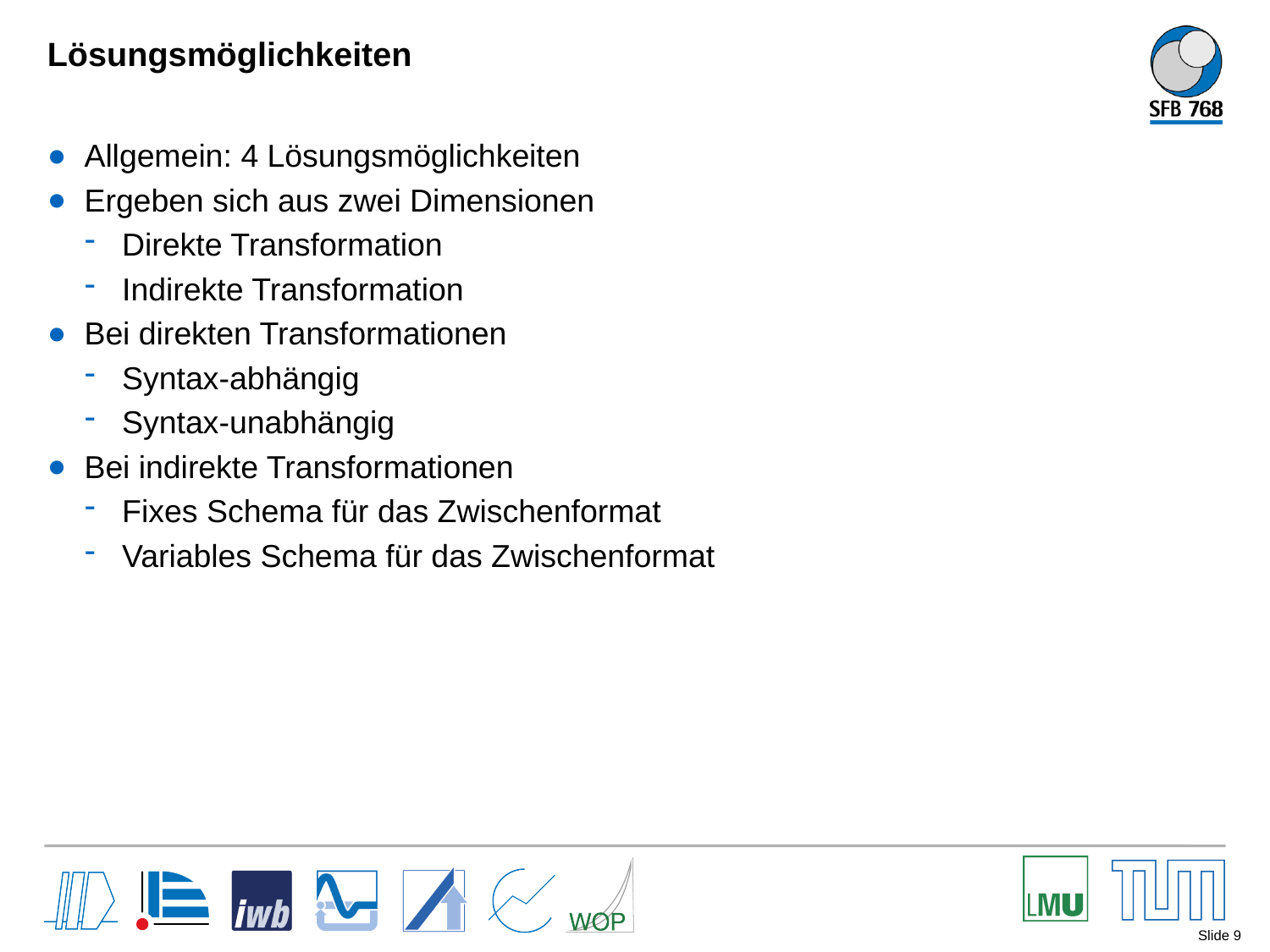

# Lösungsmöglichkeiten
Allgemein: 4 Lösungsmöglichkeiten
Ergeben sich aus zwei Dimensionen
Direkte Transformation
Indirekte Transformation
Bei direkten Transformationen
Syntax-abhängig
Syntax-unabhängig
Bei indirekte Transformationen
Fixes Schema für das Zwischenformat
Variables Schema für das Zwischenformat